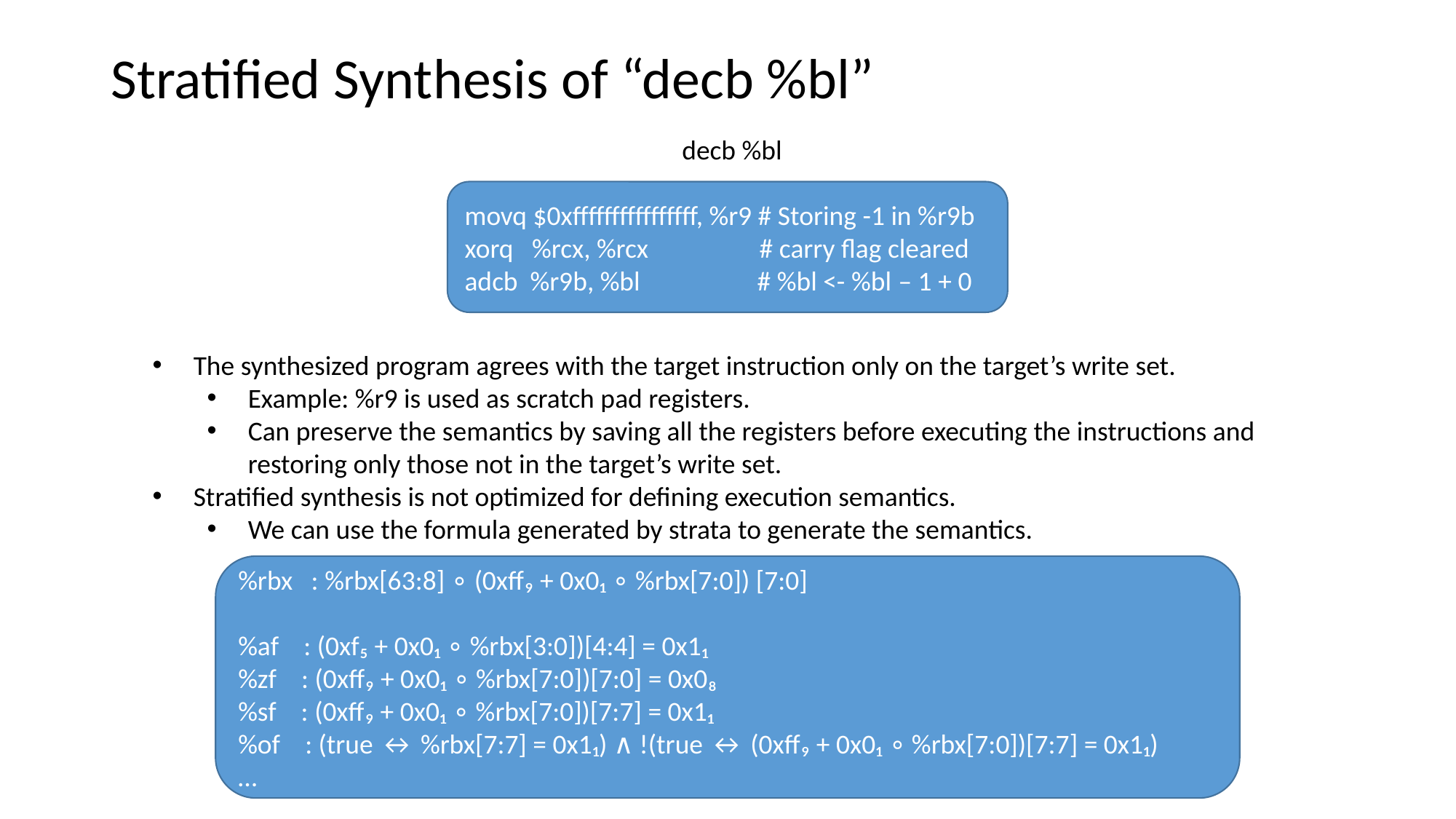

# Stratified Synthesis of “decb %bl”
	decb %bl
movq $0xffffffffffffffff, %r9 # Storing -1 in %r9b
xorq   %rcx, %rcx                  # carry flag cleared
adcb  %r9b, %bl                   # %bl <- %bl – 1 + 0
The synthesized program agrees with the target instruction only on the target’s write set.
Example: %r9 is used as scratch pad registers.
Can preserve the semantics by saving all the registers before executing the instructions and restoring only those not in the target’s write set.
Stratified synthesis is not optimized for defining execution semantics.
We can use the formula generated by strata to generate the semantics.

%rbx   : %rbx[63:8] ∘ (0xff₉ + 0x0₁ ∘ %rbx[7:0]) [7:0]

%af    : (0xf₅ + 0x0₁ ∘ %rbx[3:0])[4:4] = 0x1₁
%zf    : (0xff₉ + 0x0₁ ∘ %rbx[7:0])[7:0] = 0x0₈
%sf    : (0xff₉ + 0x0₁ ∘ %rbx[7:0])[7:7] = 0x1₁
%of    : (true ↔ %rbx[7:7] = 0x1₁) ∧ !(true ↔ (0xff₉ + 0x0₁ ∘ %rbx[7:0])[7:7] = 0x1₁)
…